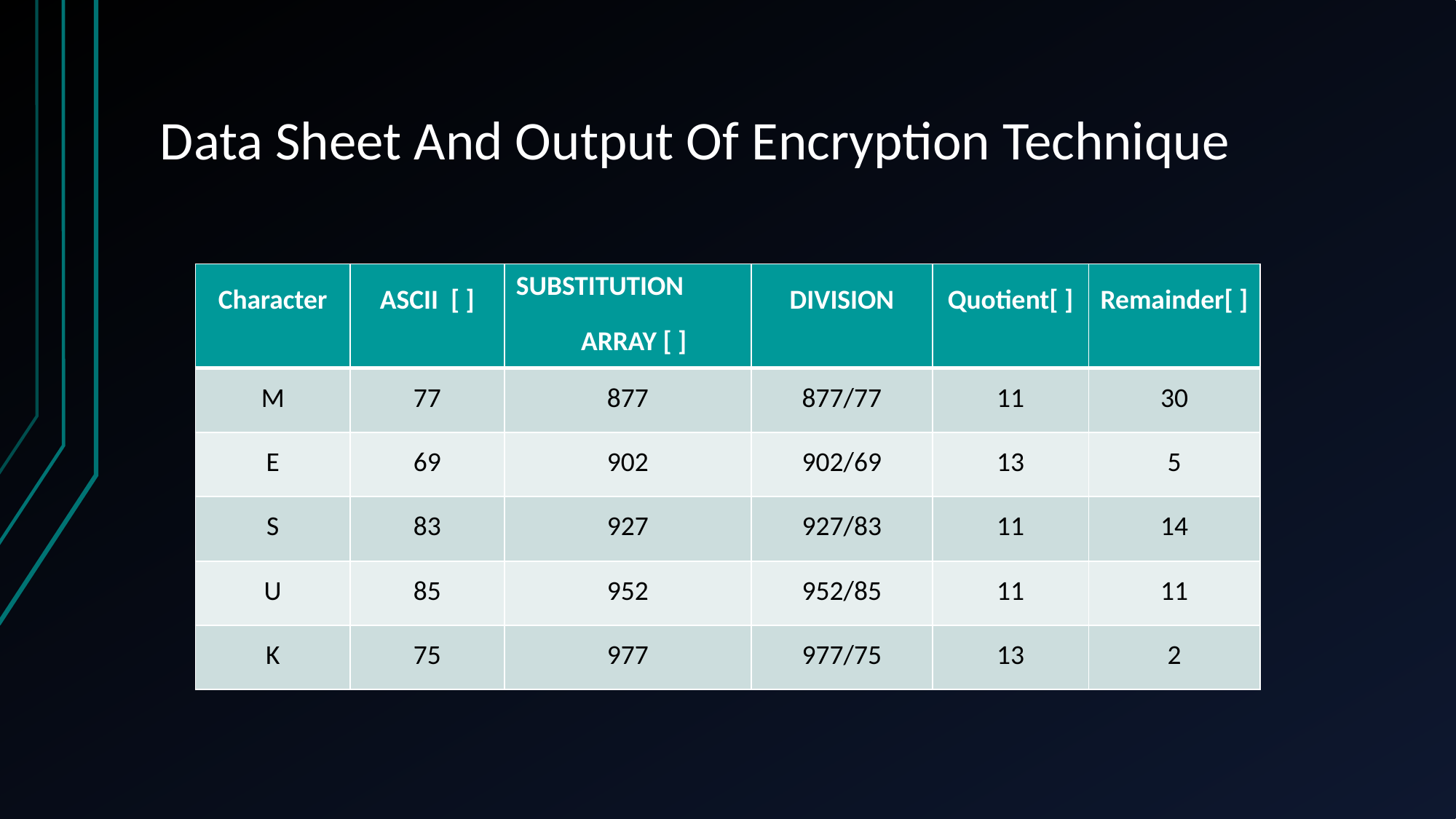

# Data Sheet And Output Of Encryption Technique
| Character | ASCII [ ] | SUBSTITUTION ARRAY [ ] | DIVISION | Quotient[ ] | Remainder[ ] |
| --- | --- | --- | --- | --- | --- |
| M | 77 | 877 | 877/77 | 11 | 30 |
| E | 69 | 902 | 902/69 | 13 | 5 |
| S | 83 | 927 | 927/83 | 11 | 14 |
| U | 85 | 952 | 952/85 | 11 | 11 |
| K | 75 | 977 | 977/75 | 13 | 2 |